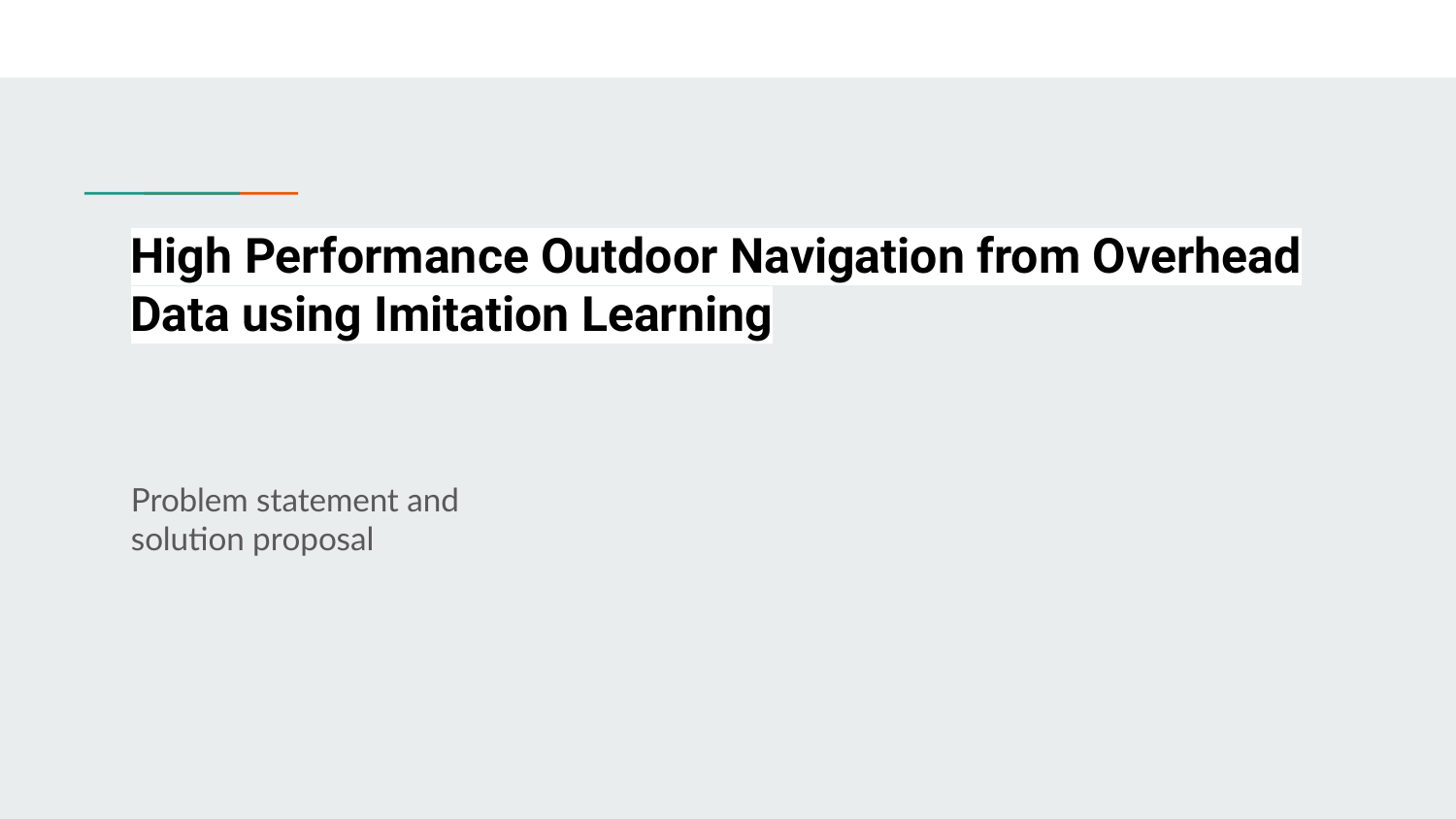

# High Performance Outdoor Navigation from Overhead Data using Imitation Learning
Problem statement and
solution proposal